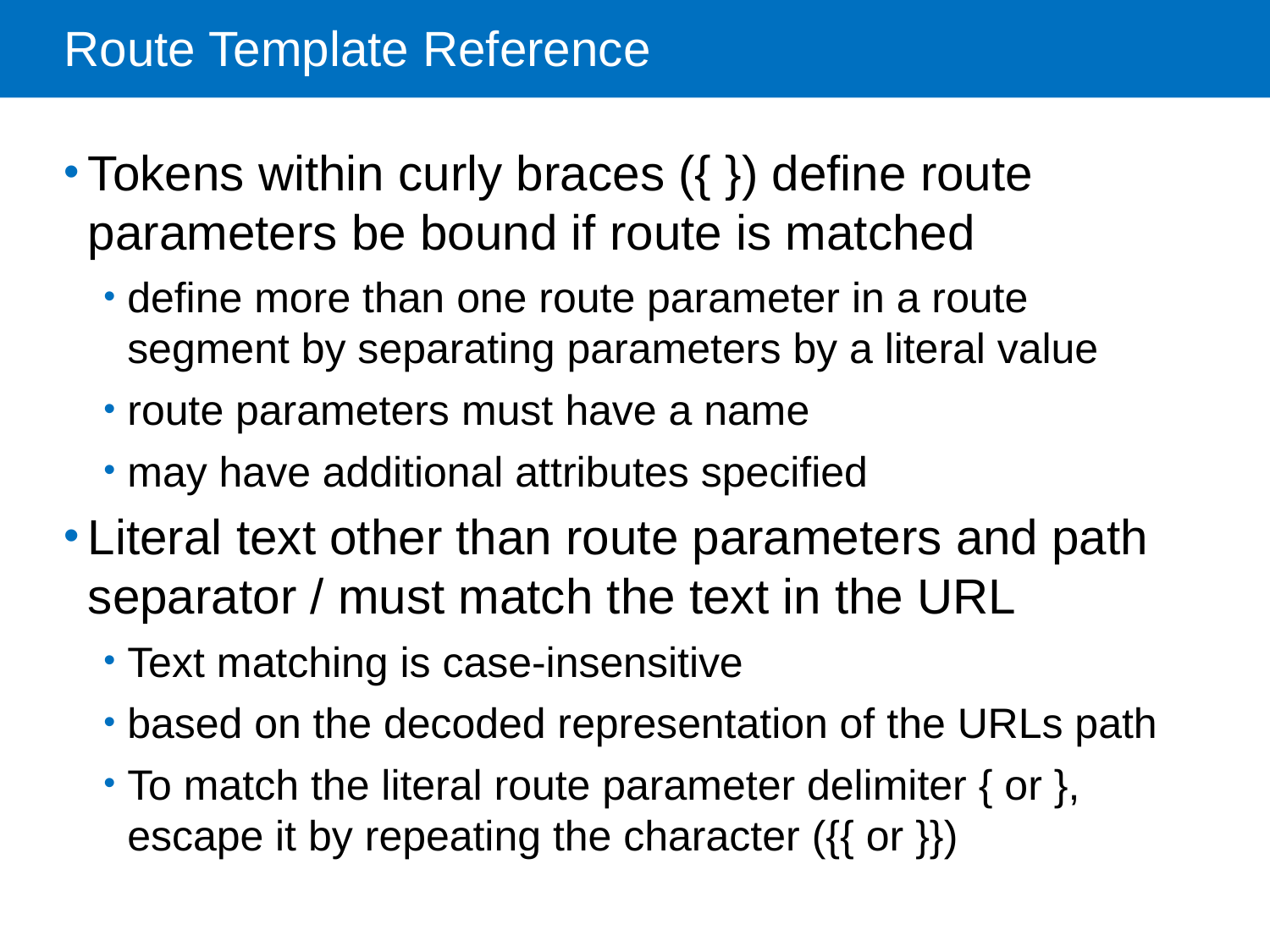

# Route Template Reference
Tokens within curly braces ({ }) define route parameters be bound if route is matched
define more than one route parameter in a route segment by separating parameters by a literal value
route parameters must have a name
may have additional attributes specified
Literal text other than route parameters and path separator / must match the text in the URL
Text matching is case-insensitive
based on the decoded representation of the URLs path
To match the literal route parameter delimiter { or }, escape it by repeating the character ({{ or }})